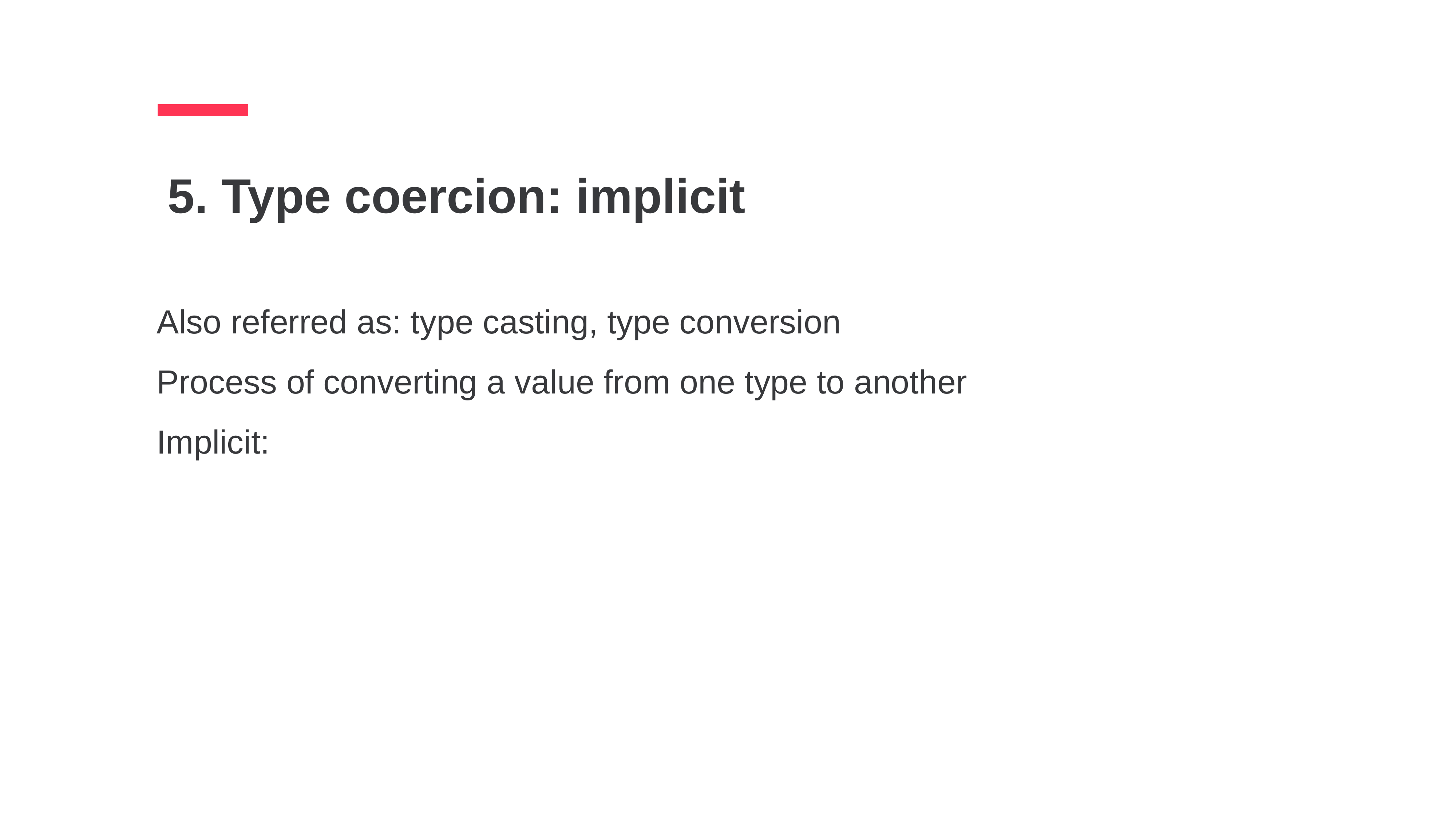

5. Type coercion: implicit
Also referred as: type casting, type conversion
Process of converting a value from one type to another
Implicit: